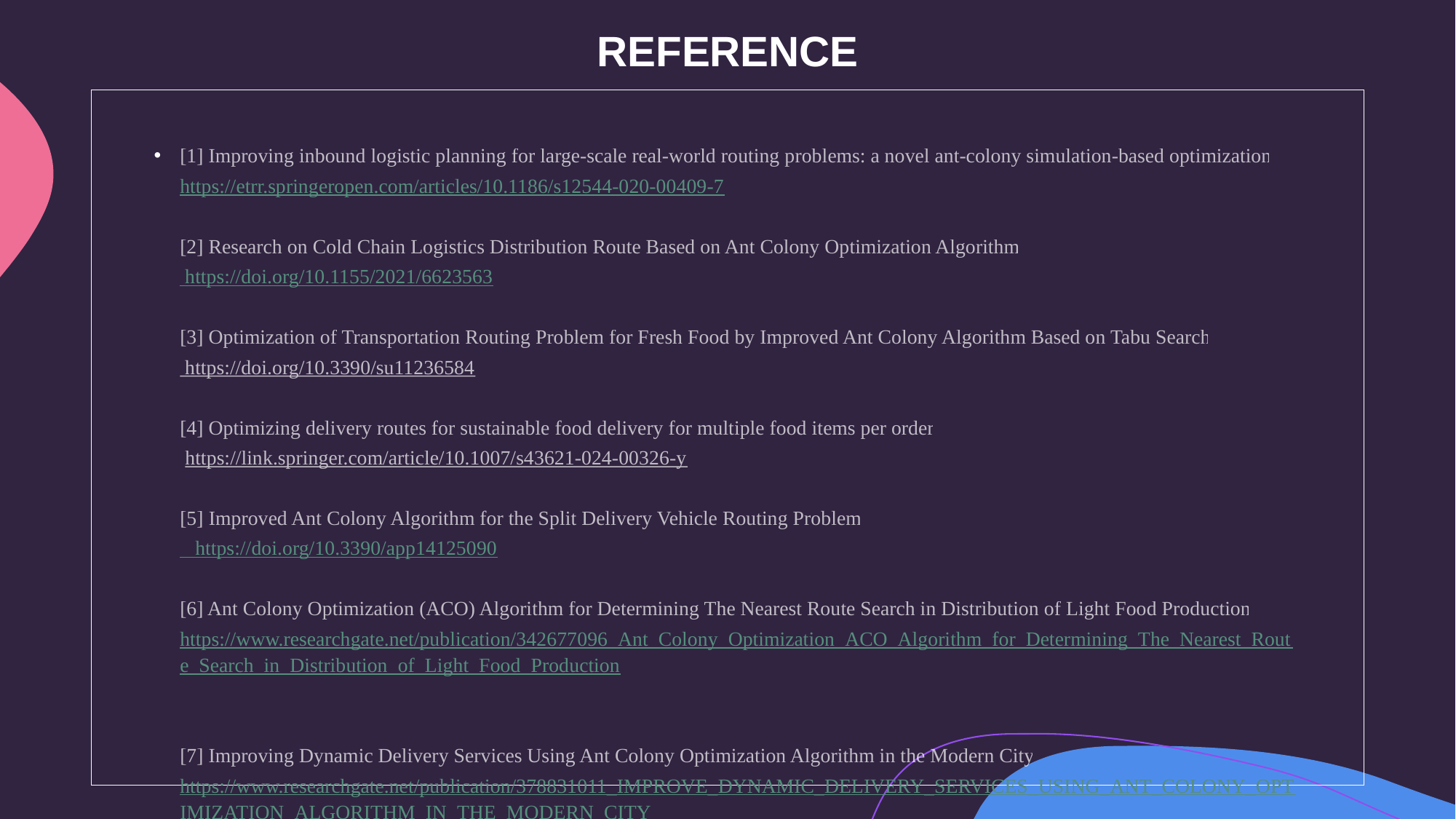

# REFERENCE

[1] Improving inbound logistic planning for large-scale real-world routing problems: a novel ant-colony simulation-based optimization https://etrr.springeropen.com/articles/10.1186/s12544-020-00409-7
[2] Research on Cold Chain Logistics Distribution Route Based on Ant Colony Optimization Algorithm  https://doi.org/10.1155/2021/6623563
[3] Optimization of Transportation Routing Problem for Fresh Food by Improved Ant Colony Algorithm Based on Tabu Search  https://doi.org/10.3390/su11236584
[4] Optimizing delivery routes for sustainable food delivery for multiple food items per order
 https://link.springer.com/article/10.1007/s43621-024-00326-y
[5] Improved Ant Colony Algorithm for the Split Delivery Vehicle Routing Problem
   https://doi.org/10.3390/app14125090
[6] Ant Colony Optimization (ACO) Algorithm for Determining The Nearest Route Search in Distribution of Light Food Production https://www.researchgate.net/publication/342677096_Ant_Colony_Optimization_ACO_Algorithm_for_Determining_The_Nearest_Route_Search_in_Distribution_of_Light_Food_Production
[7] Improving Dynamic Delivery Services Using Ant Colony Optimization Algorithm in the Modern City https://www.researchgate.net/publication/378831011_IMPROVE_DYNAMIC_DELIVERY_SERVICES_USING_ANT_COLONY_OPTIMIZATION_ALGORITHM_IN_THE_MODERN_CITY